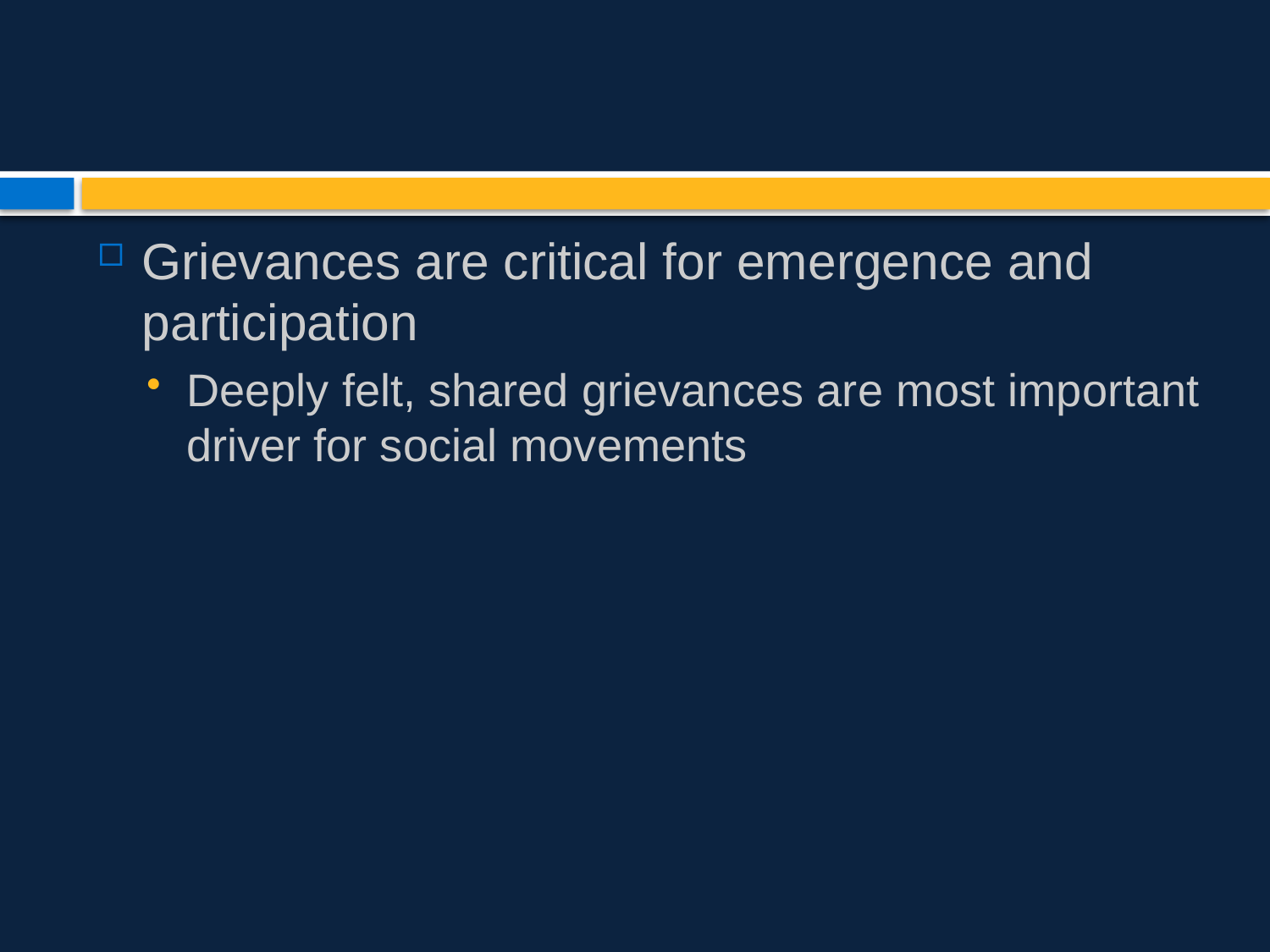

#
Grievances are critical for emergence and participation
Deeply felt, shared grievances are most important driver for social movements